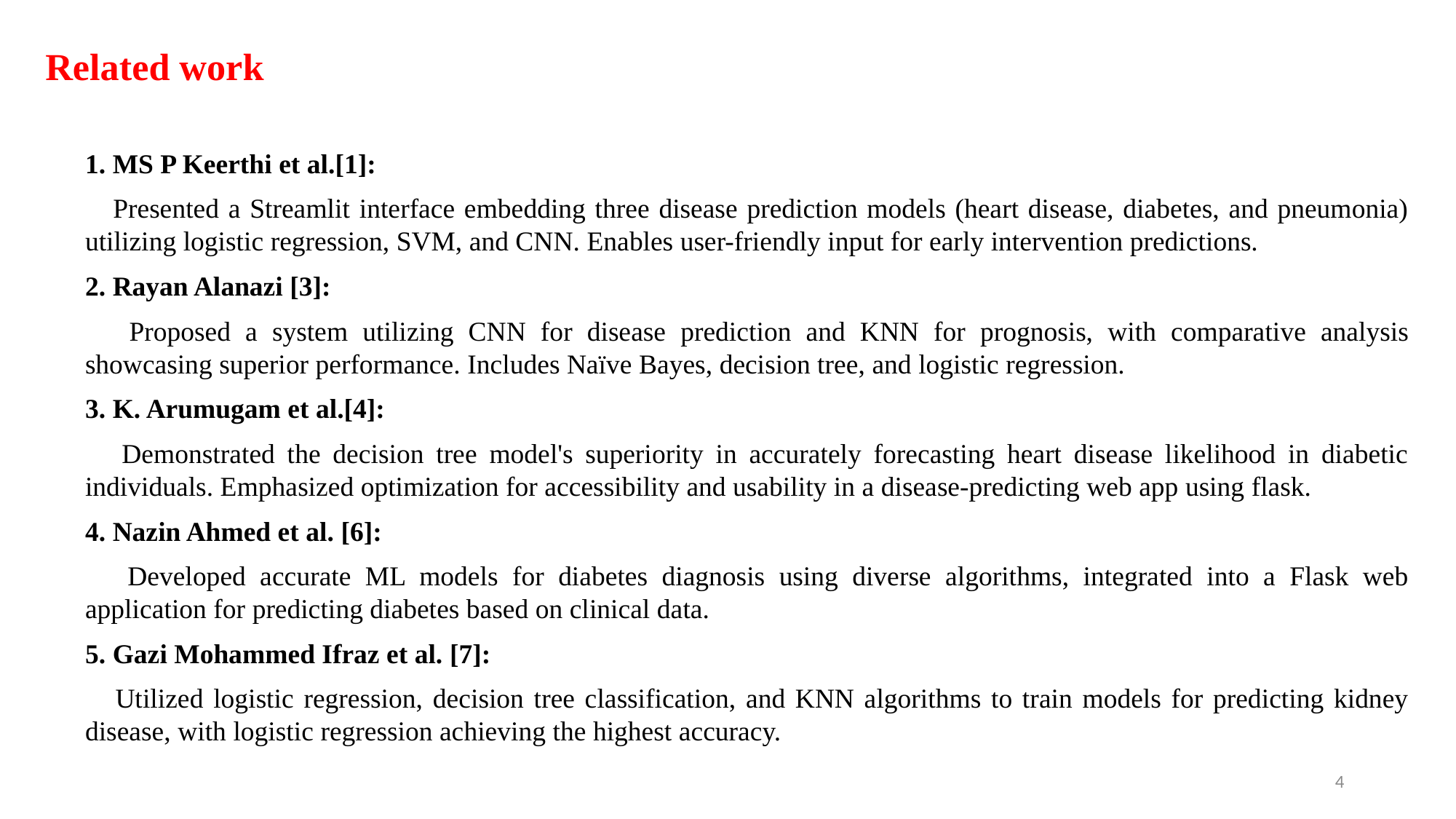

# Related work
1. MS P Keerthi et al.[1]:
   Presented a Streamlit interface embedding three disease prediction models (heart disease, diabetes, and pneumonia) utilizing logistic regression, SVM, and CNN. Enables user-friendly input for early intervention predictions.
2. Rayan Alanazi [3]:
   Proposed a system utilizing CNN for disease prediction and KNN for prognosis, with comparative analysis showcasing superior performance. Includes Naïve Bayes, decision tree, and logistic regression.
3. K. Arumugam et al.[4]:
   Demonstrated the decision tree model's superiority in accurately forecasting heart disease likelihood in diabetic individuals. Emphasized optimization for accessibility and usability in a disease-predicting web app using flask.
4. Nazin Ahmed et al. [6]:
   Developed accurate ML models for diabetes diagnosis using diverse algorithms, integrated into a Flask web application for predicting diabetes based on clinical data.
5. Gazi Mohammed Ifraz et al. [7]:
   Utilized logistic regression, decision tree classification, and KNN algorithms to train models for predicting kidney disease, with logistic regression achieving the highest accuracy.
4